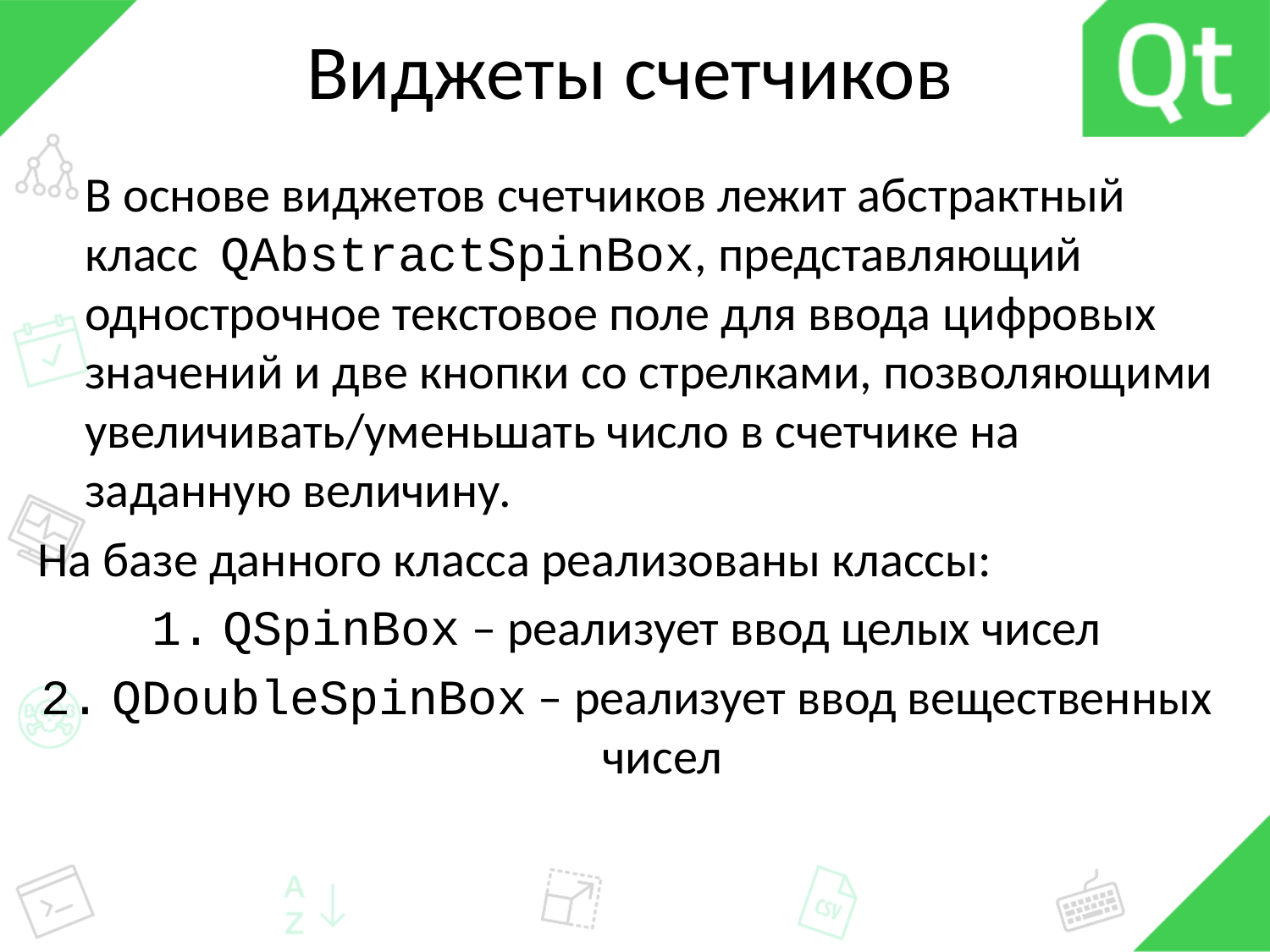

# Виджеты счетчиков
В основе виджетов счетчиков лежит абстрактный класс  QAbstractSpinBox, представляющий однострочное текстовое поле для ввода цифровых значений и две кнопки со стрелками, позволяющими увеличивать/уменьшать число в счетчике на заданную величину.
На базе данного класса реализованы классы:
QSpinBox – реализует ввод целых чисел
QDoubleSpinBox – реализует ввод вещественных чисел